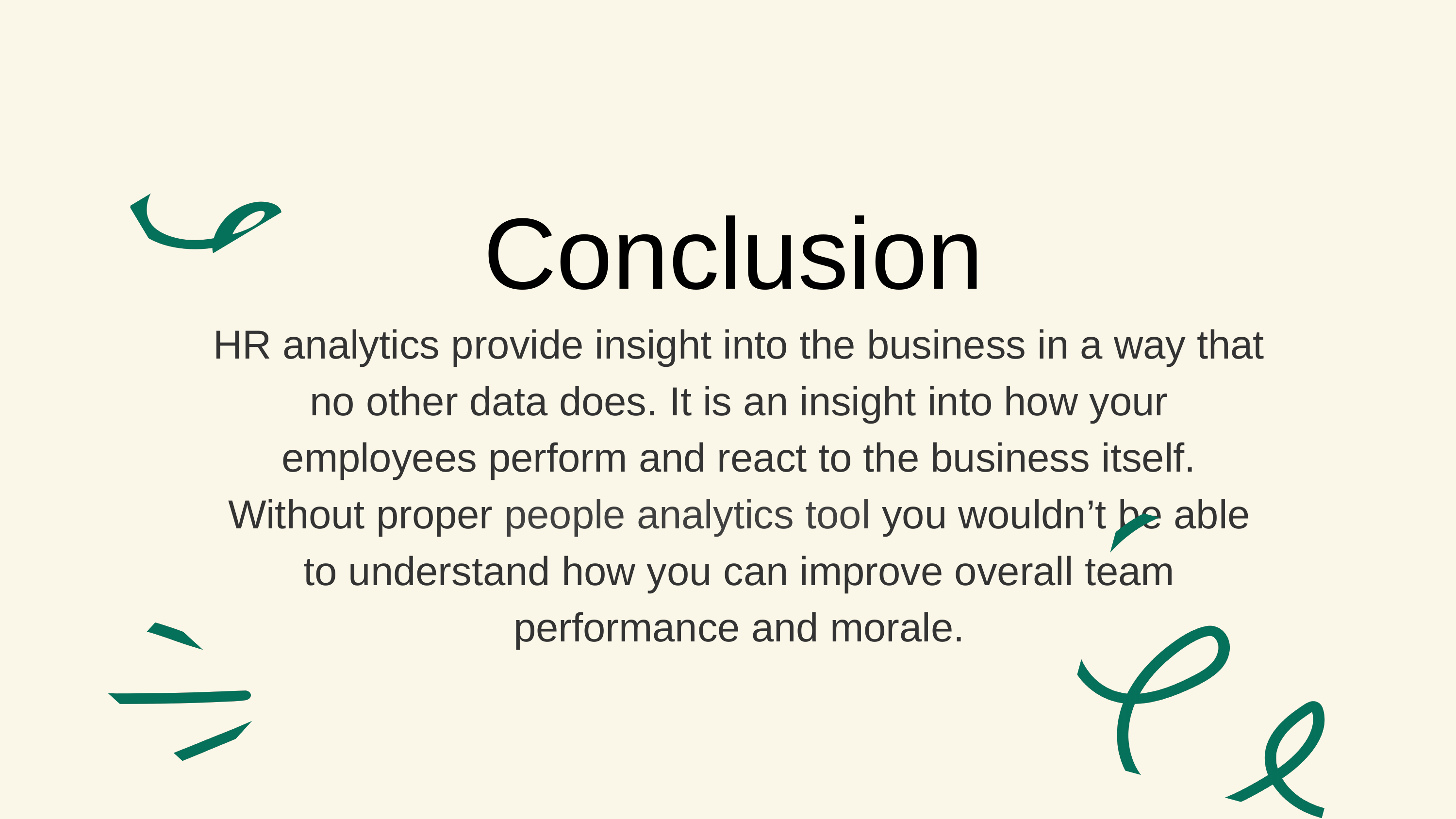

Conclusion
HR analytics provide insight into the business in a way that no other data does. It is an insight into how your employees perform and react to the business itself. Without proper people analytics tool you wouldn’t be able to understand how you can improve overall team performance and morale.